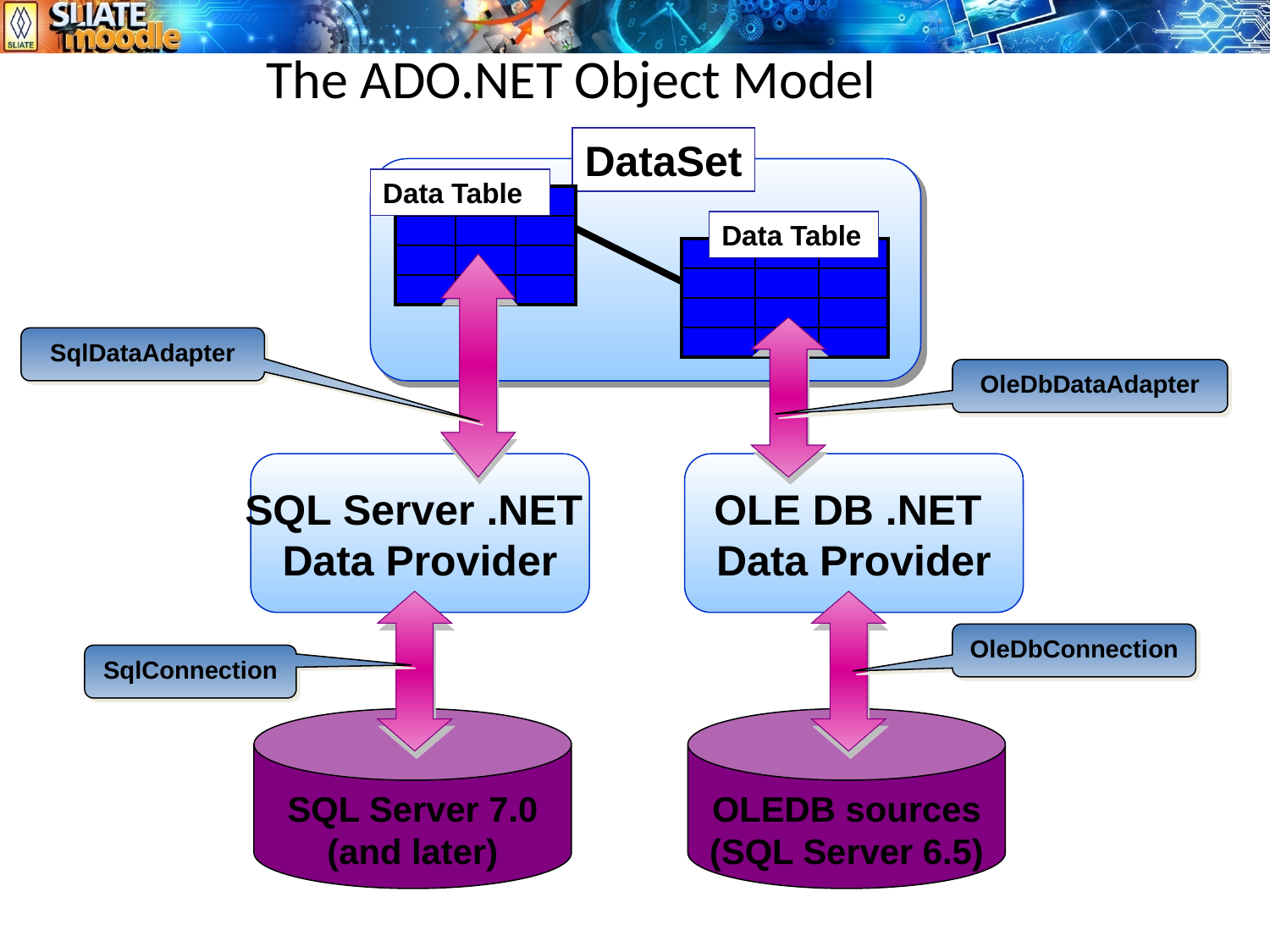

The ADO.NET Object Model
DataSet

Data Table
|  |  |  |
| --- | --- | --- |
|  |  |  |
|  |  |  |
|  |  |  |
Data Table

|  |  |  |
| --- | --- | --- |
|  |  |  |
|  |  |  |
|  |  |  |

SqlDataAdapter
OleDbDataAdapter
SQL Server .NET
Data Provider
OLE DB .NET
Data Provider

OleDbConnection
SqlConnection

SQL Server 7.0
(and later)
OLEDB sources
(SQL Server 6.5)
12